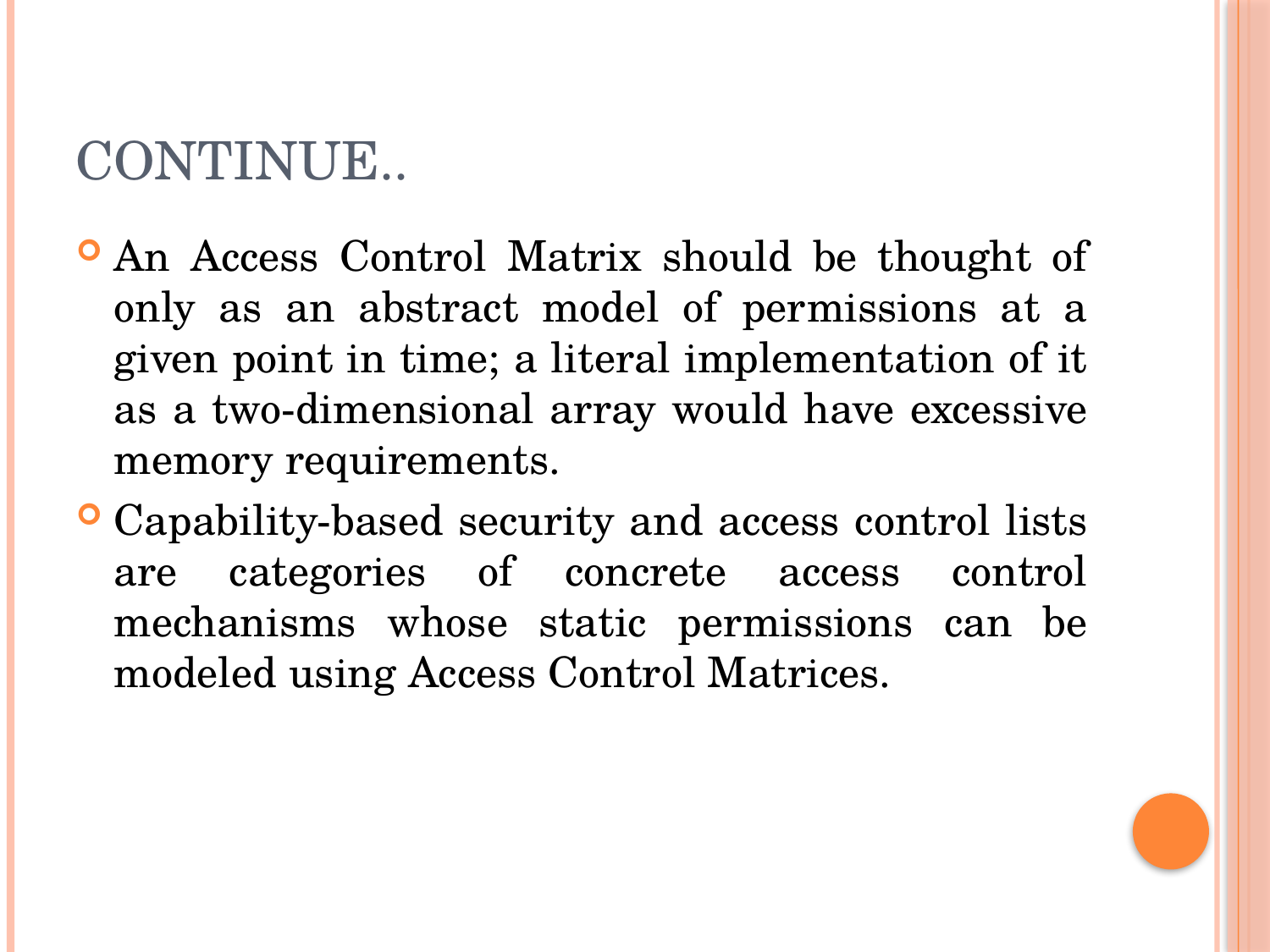

# Continue..
An Access Control Matrix should be thought of only as an abstract model of permissions at a given point in time; a literal implementation of it as a two-dimensional array would have excessive memory requirements.
Capability-based security and access control lists are categories of concrete access control mechanisms whose static permissions can be modeled using Access Control Matrices.